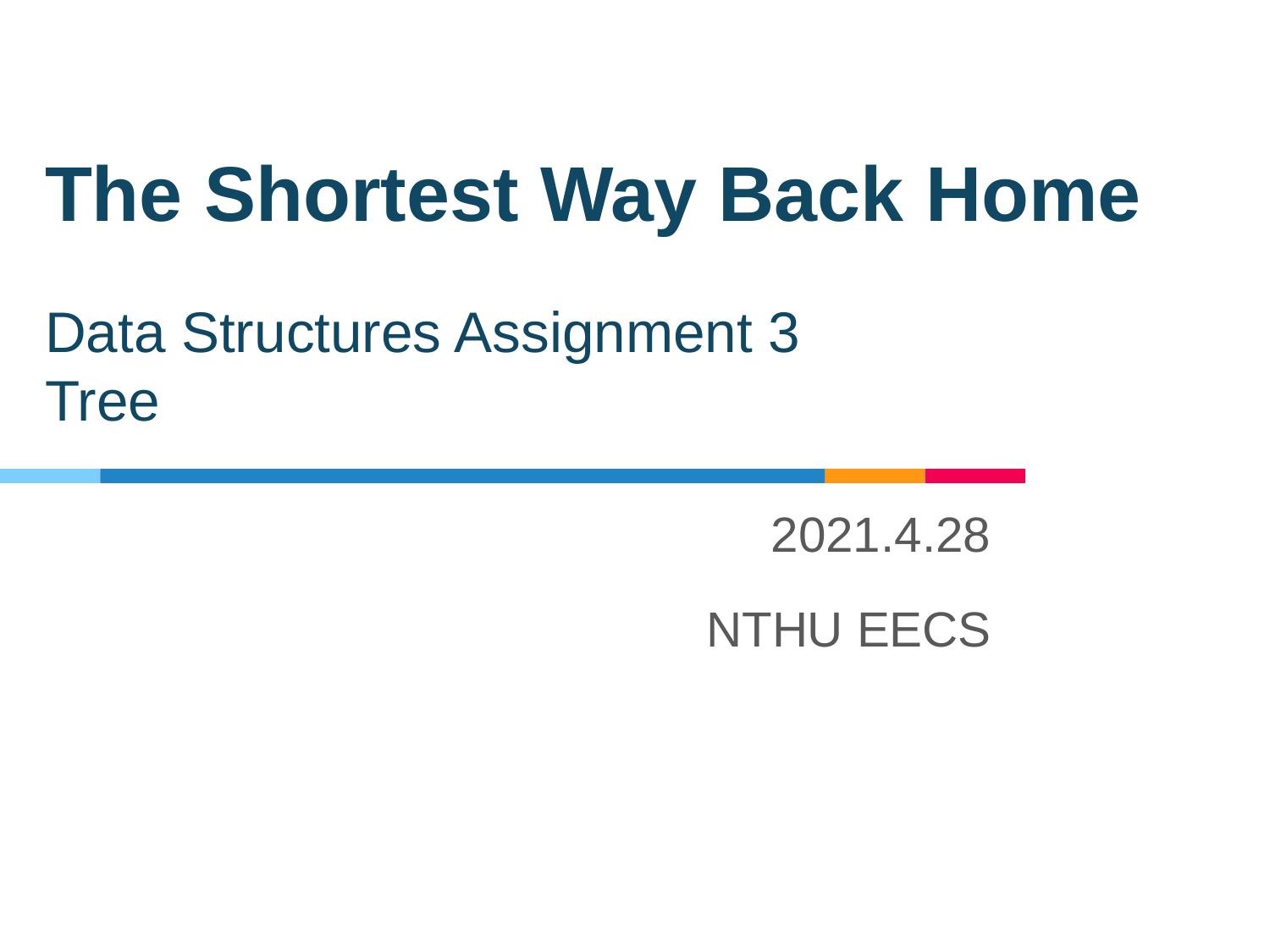

# The Shortest Way Back Home Data Structures Assignment 3 Tree
2021.4.28
NTHU EECS